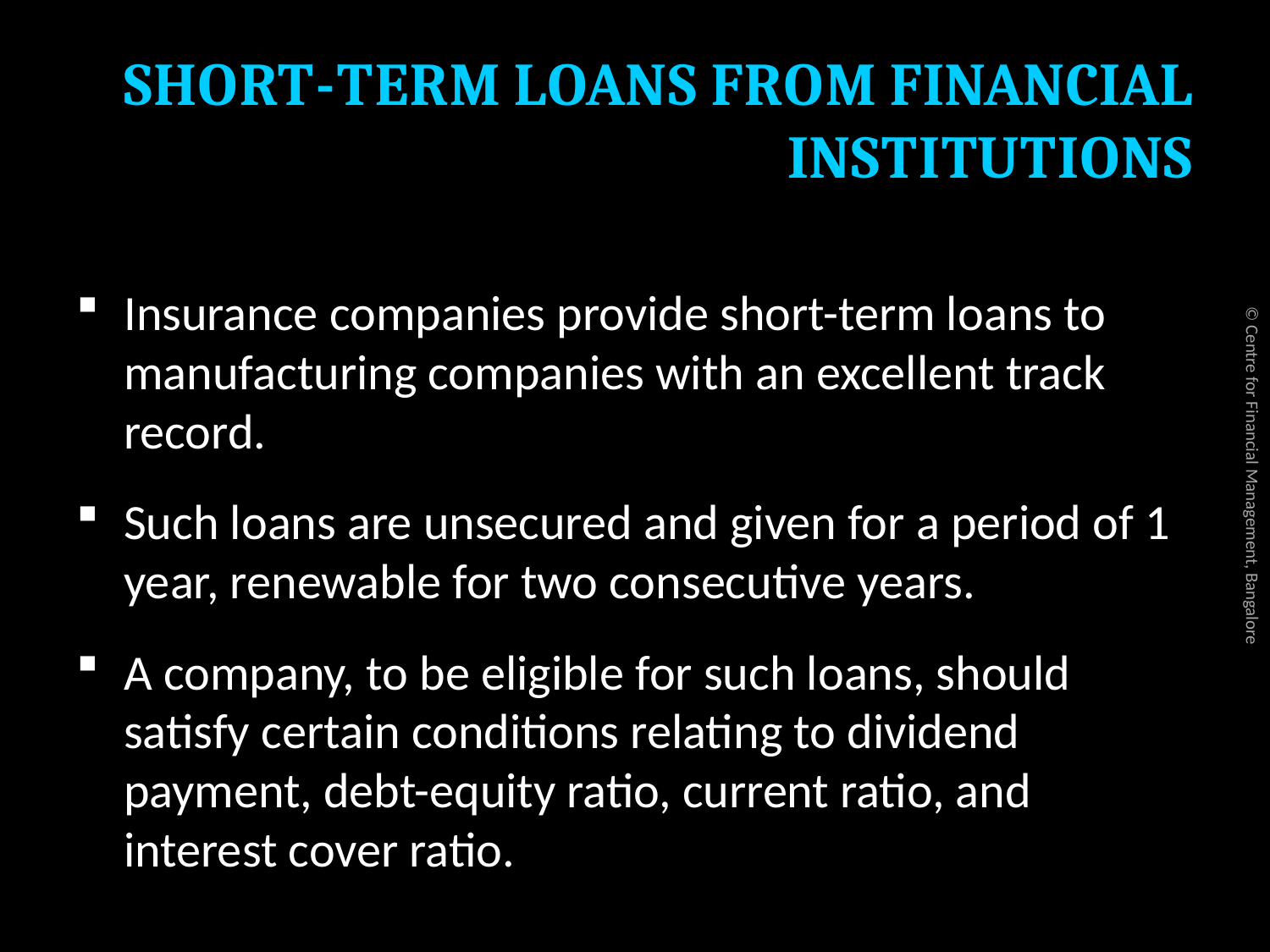

# SHORT-TERM LOANS FROM FINANCIAL INSTITUTIONS
Insurance companies provide short-term loans to manufacturing companies with an excellent track record.
Such loans are unsecured and given for a period of 1 year, renewable for two consecutive years.
A company, to be eligible for such loans, should satisfy certain conditions relating to dividend payment, debt-equity ratio, current ratio, and interest cover ratio.